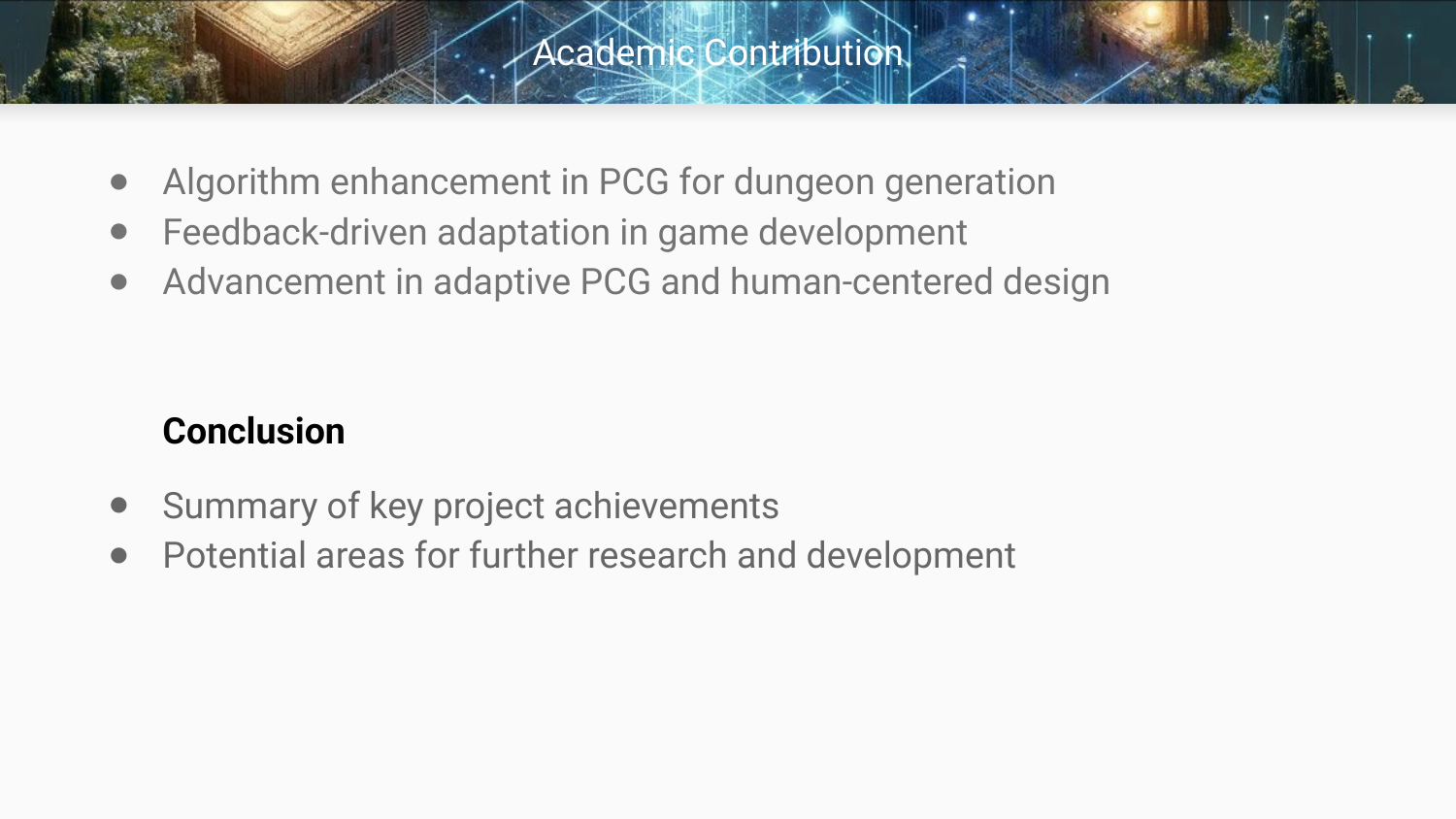

# Academic Contribution
Algorithm enhancement in PCG for dungeon generation
Feedback-driven adaptation in game development
Advancement in adaptive PCG and human-centered design

Conclusion
Summary of key project achievements
Potential areas for further research and development